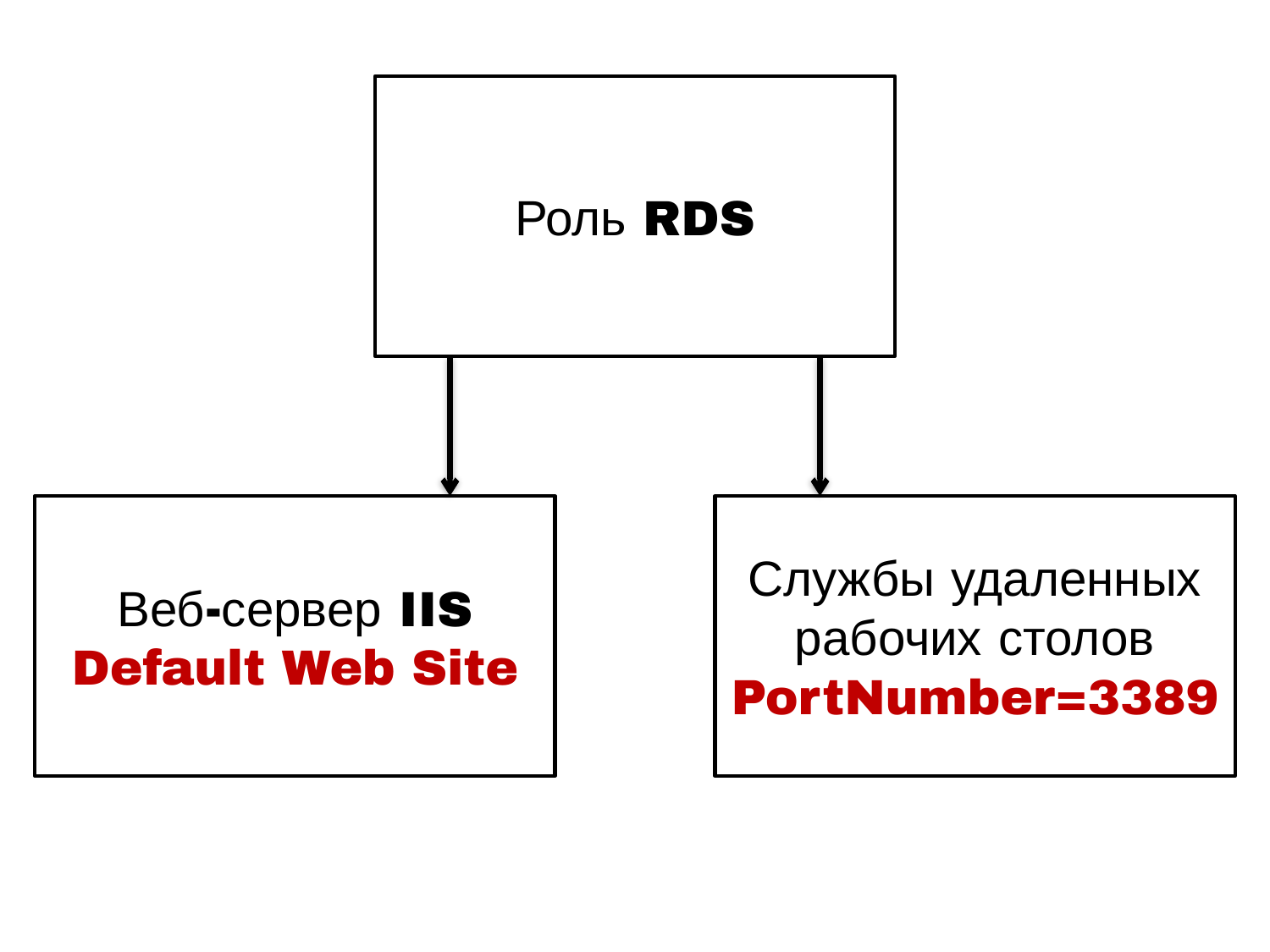

Роль RDS
Веб-сервер IIS
Default Web Site
Службы удаленных рабочих столов
PortNumber=3389